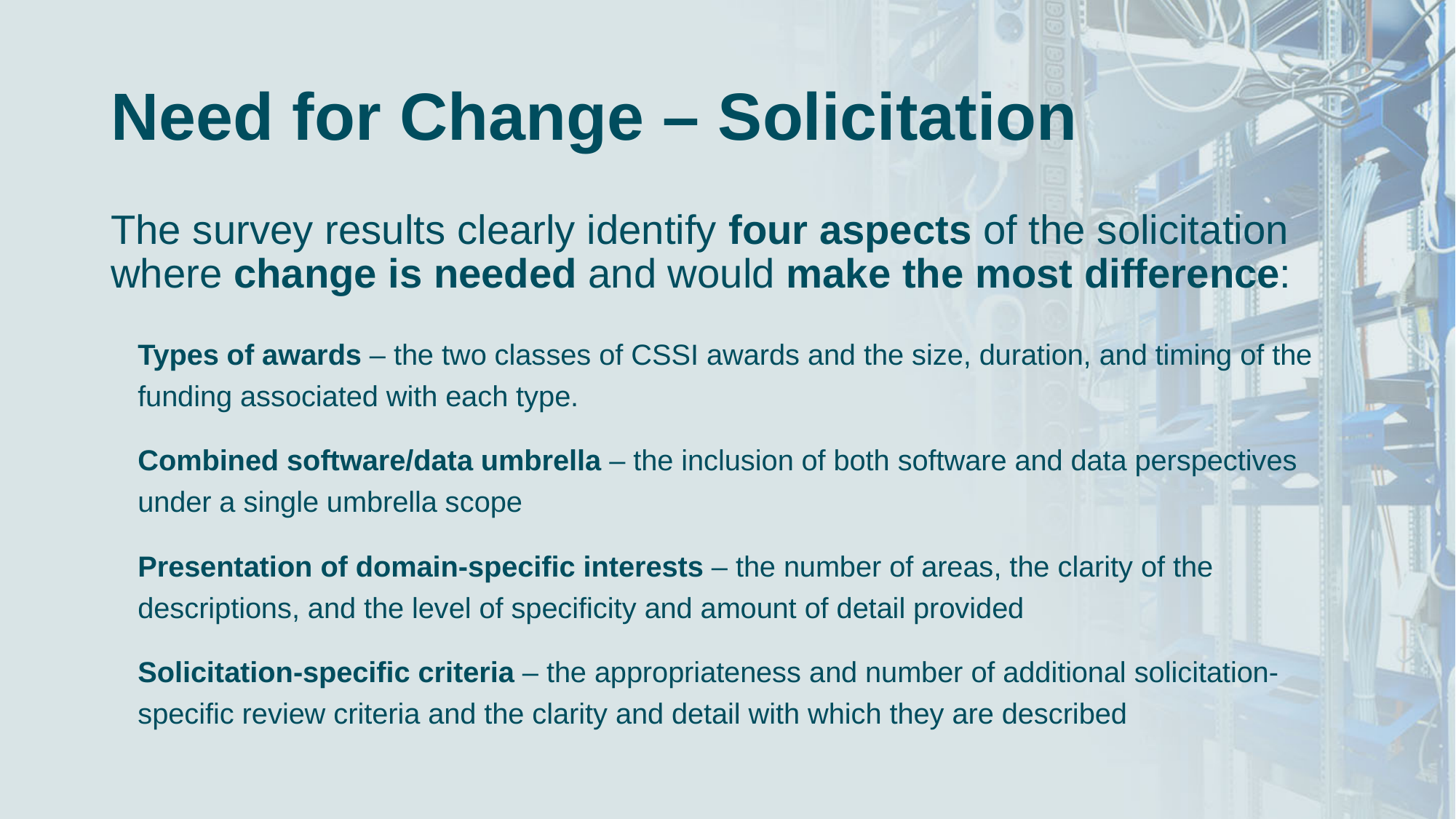

# Need for Change – Solicitation
The survey results clearly identify four aspects of the solicitation where change is needed and would make the most difference:

Types of awards – the two classes of CSSI awards and the size, duration, and timing of the funding associated with each type.
Combined software/data umbrella – the inclusion of both software and data perspectives under a single umbrella scope
Presentation of domain-specific interests – the number of areas, the clarity of the descriptions, and the level of specificity and amount of detail provided
Solicitation-specific criteria – the appropriateness and number of additional solicitation-specific review criteria and the clarity and detail with which they are described